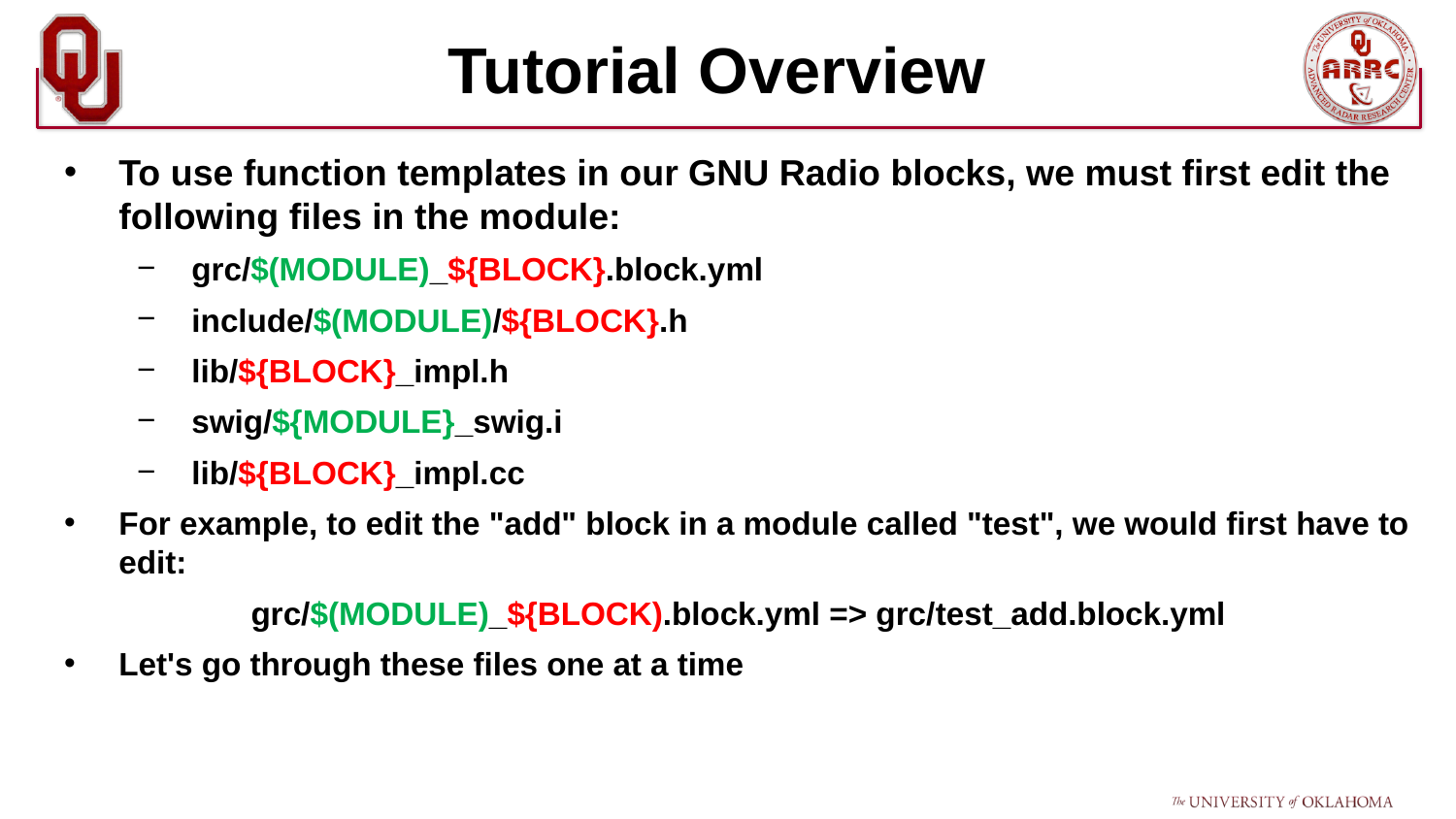

# Tutorial Overview
To use function templates in our GNU Radio blocks, we must first edit the following files in the module:
grc/$(MODULE)_${BLOCK}.block.yml
include/$(MODULE)/${BLOCK}.h
lib/${BLOCK}_impl.h
swig/${MODULE}_swig.i
lib/${BLOCK}_impl.cc
For example, to edit the "add" block in a module called "test", we would first have to edit:
grc/$(MODULE)_${BLOCK).block.yml => grc/test_add.block.yml
Let's go through these files one at a time